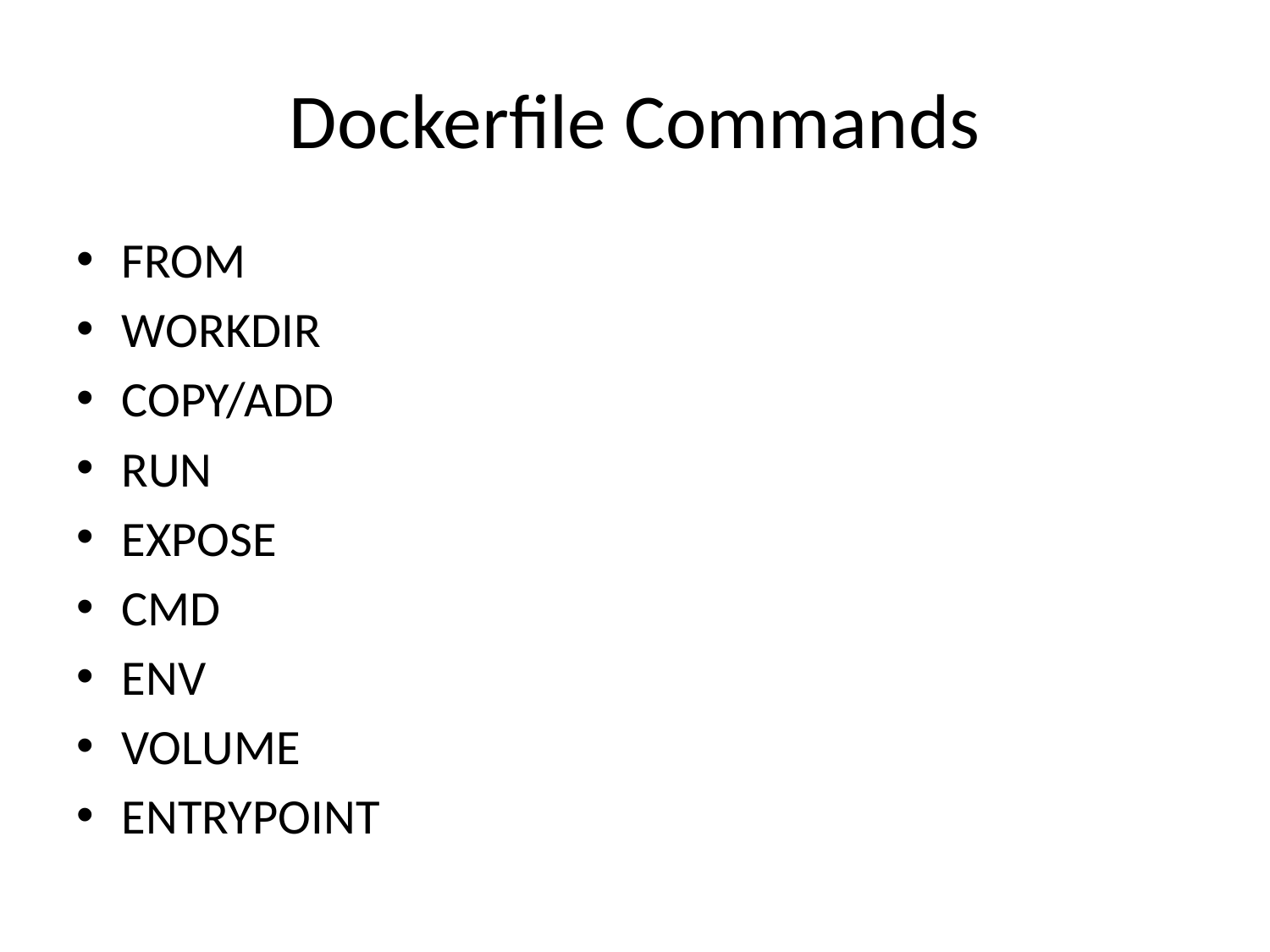

# Dockerfile Commands
FROM
WORKDIR
COPY/ADD
RUN
EXPOSE
CMD
ENV
VOLUME
ENTRYPOINT